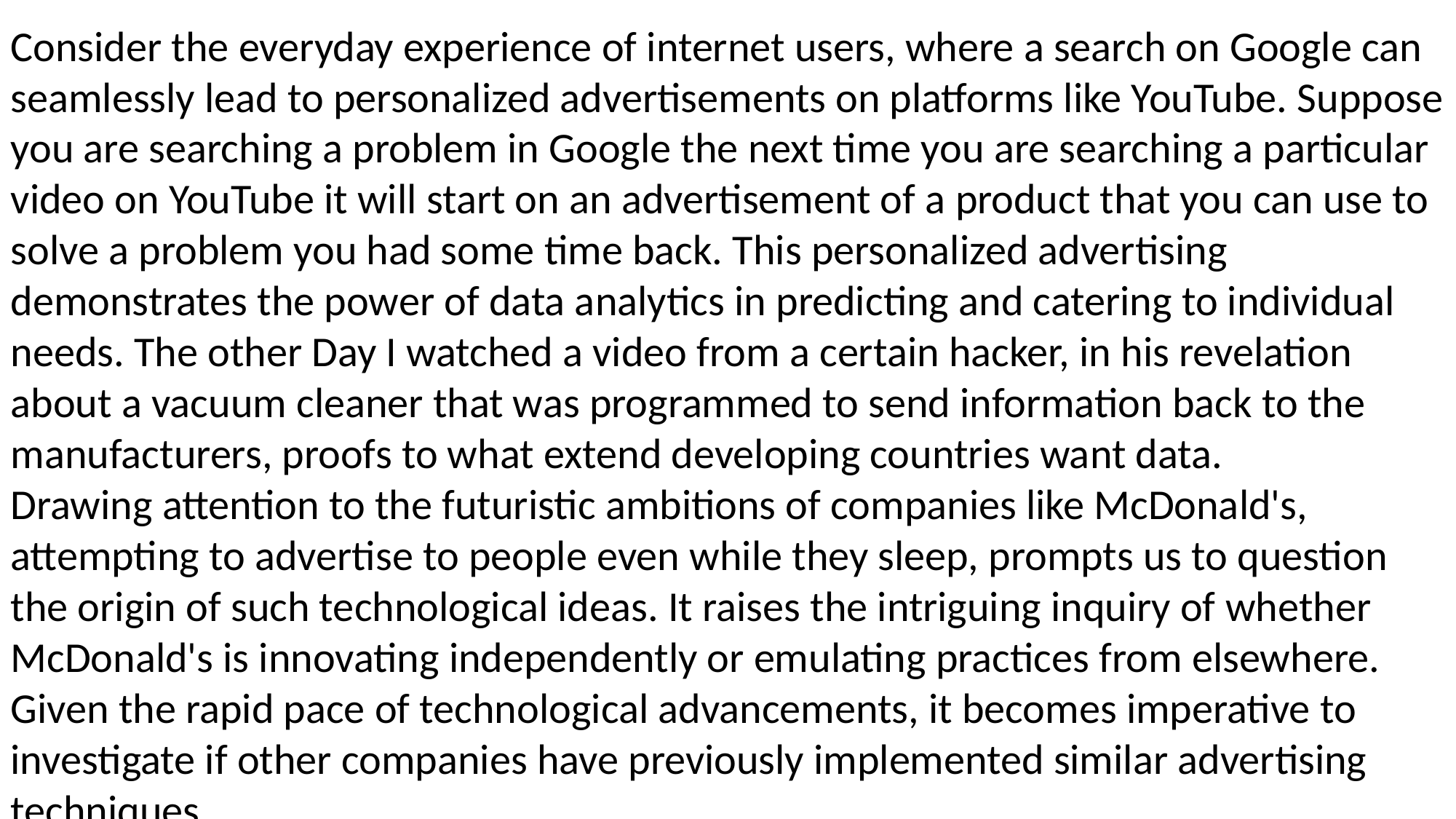

Consider the everyday experience of internet users, where a search on Google can seamlessly lead to personalized advertisements on platforms like YouTube. Suppose you are searching a problem in Google the next time you are searching a particular video on YouTube it will start on an advertisement of a product that you can use to solve a problem you had some time back. This personalized advertising demonstrates the power of data analytics in predicting and catering to individual needs. The other Day I watched a video from a certain hacker, in his revelation about a vacuum cleaner that was programmed to send information back to the manufacturers, proofs to what extend developing countries want data.
Drawing attention to the futuristic ambitions of companies like McDonald's, attempting to advertise to people even while they sleep, prompts us to question the origin of such technological ideas. It raises the intriguing inquiry of whether McDonald's is innovating independently or emulating practices from elsewhere. Given the rapid pace of technological advancements, it becomes imperative to investigate if other companies have previously implemented similar advertising techniques.